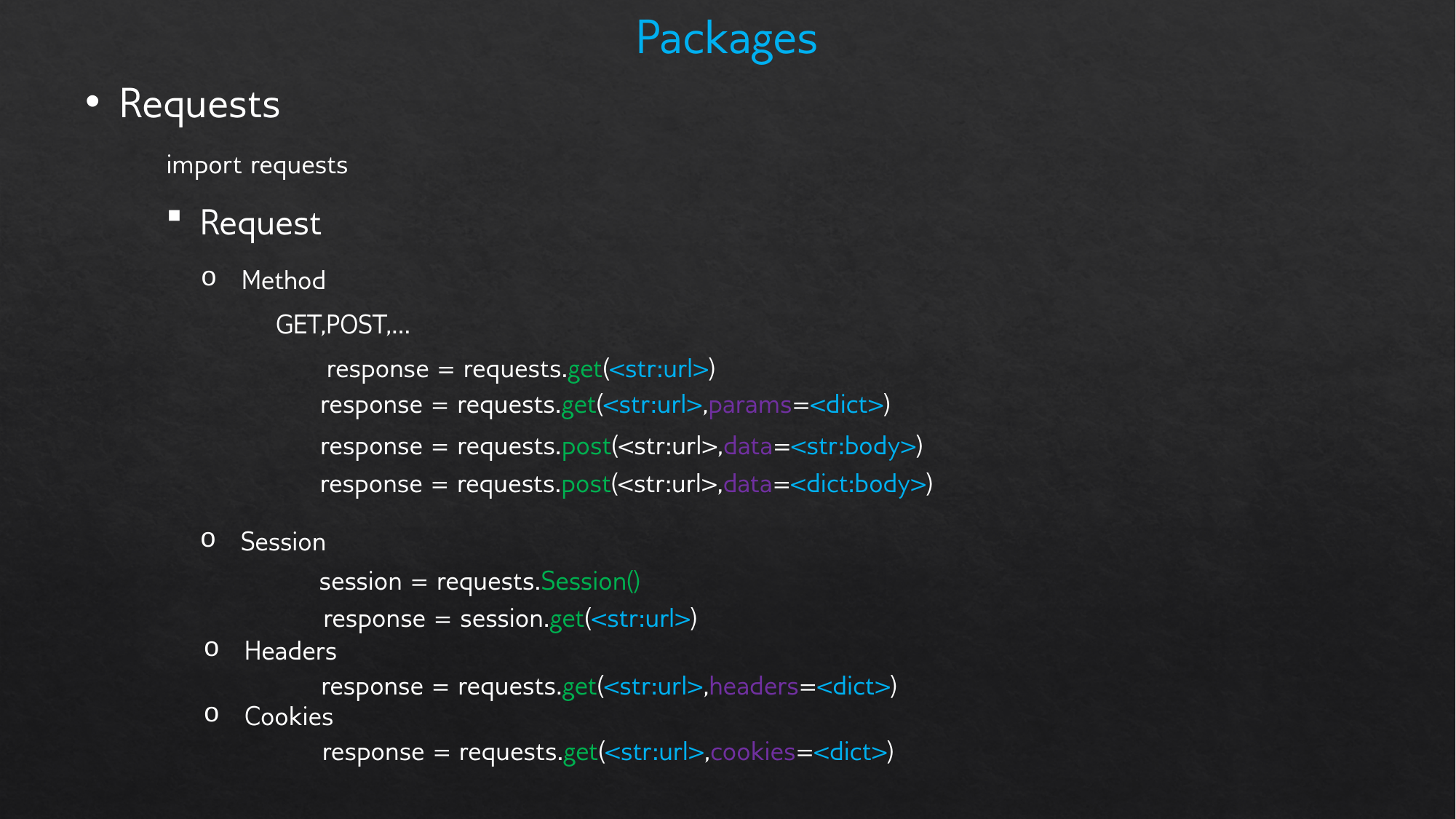

Packages
Requests
import requests
Request
Method
GET,POST,…
response = requests.get(<str:url>)
response = requests.get(<str:url>,params=<dict>)
response = requests.post(<str:url>,data=<str:body>)
response = requests.post(<str:url>,data=<dict:body>)
Session
session = requests.Session()
response = session.get(<str:url>)
Headers
response = requests.get(<str:url>,headers=<dict>)
Cookies
response = requests.get(<str:url>,cookies=<dict>)